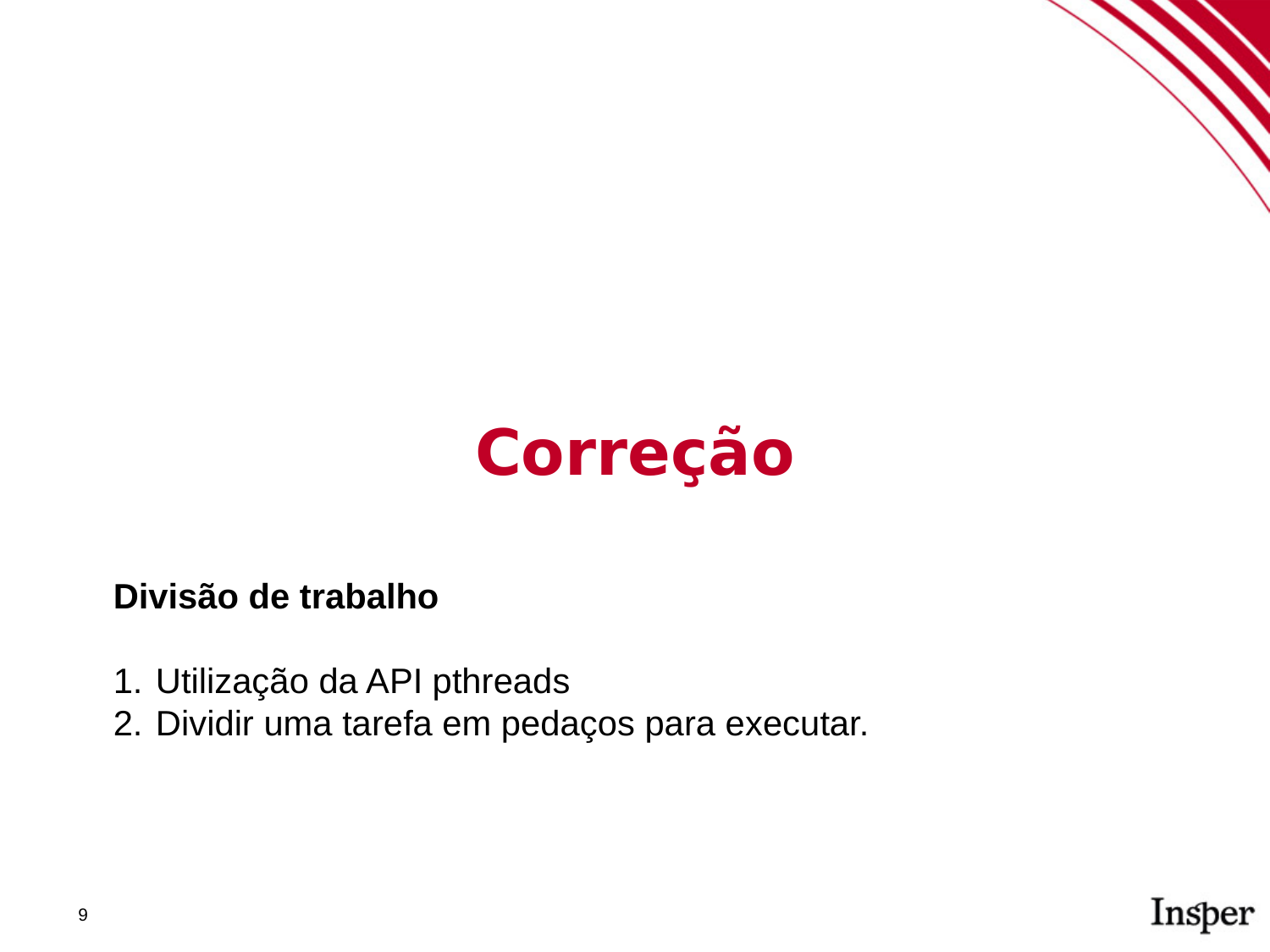

Correção
Divisão de trabalho

Utilização da API pthreads
Dividir uma tarefa em pedaços para executar.

9